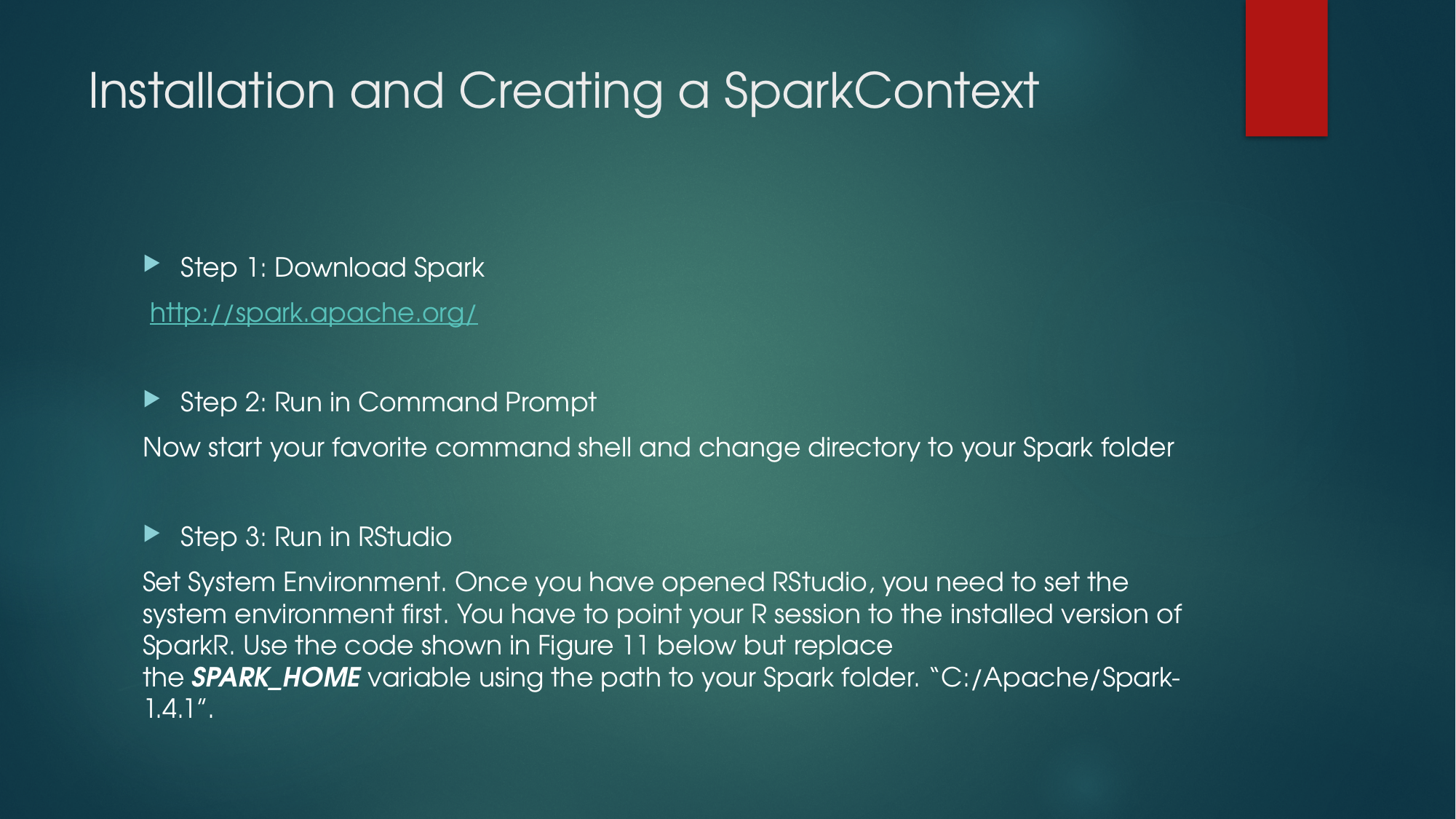

# Installation and Creating a SparkContext
Step 1: Download Spark
 http://spark.apache.org/

Step 2: Run in Command Prompt
Now start your favorite command shell and change directory to your Spark folder

Step 3: Run in RStudio
Set System Environment. Once you have opened RStudio, you need to set the system environment first. You have to point your R session to the installed version of SparkR. Use the code shown in Figure 11 below but replace the SPARK_HOME variable using the path to your Spark folder. “C:/Apache/Spark-1.4.1″.